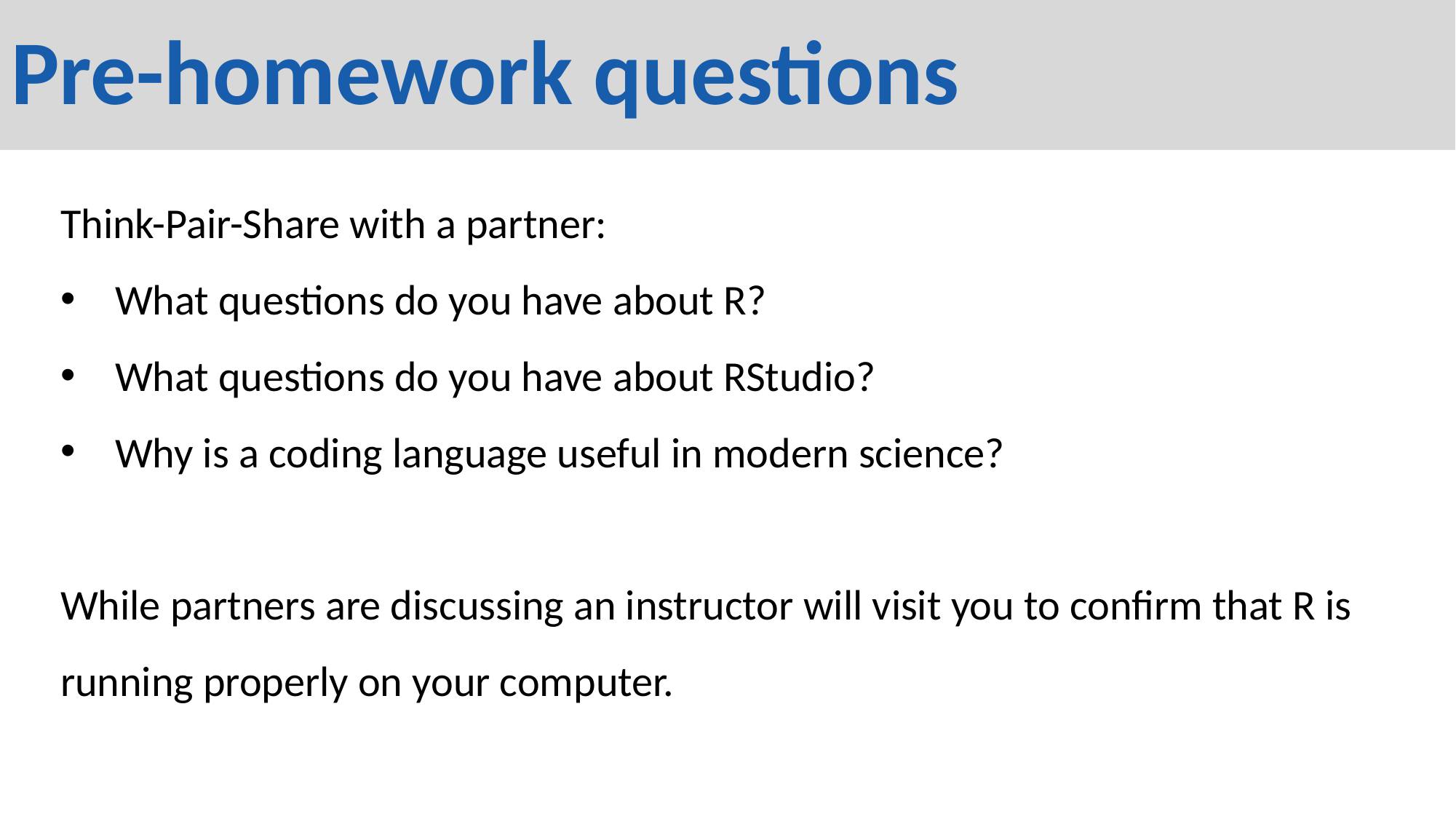

# Pre-homework questions
Think-Pair-Share with a partner:
What questions do you have about R?
What questions do you have about RStudio?
Why is a coding language useful in modern science?

While partners are discussing an instructor will visit you to confirm that R is running properly on your computer.